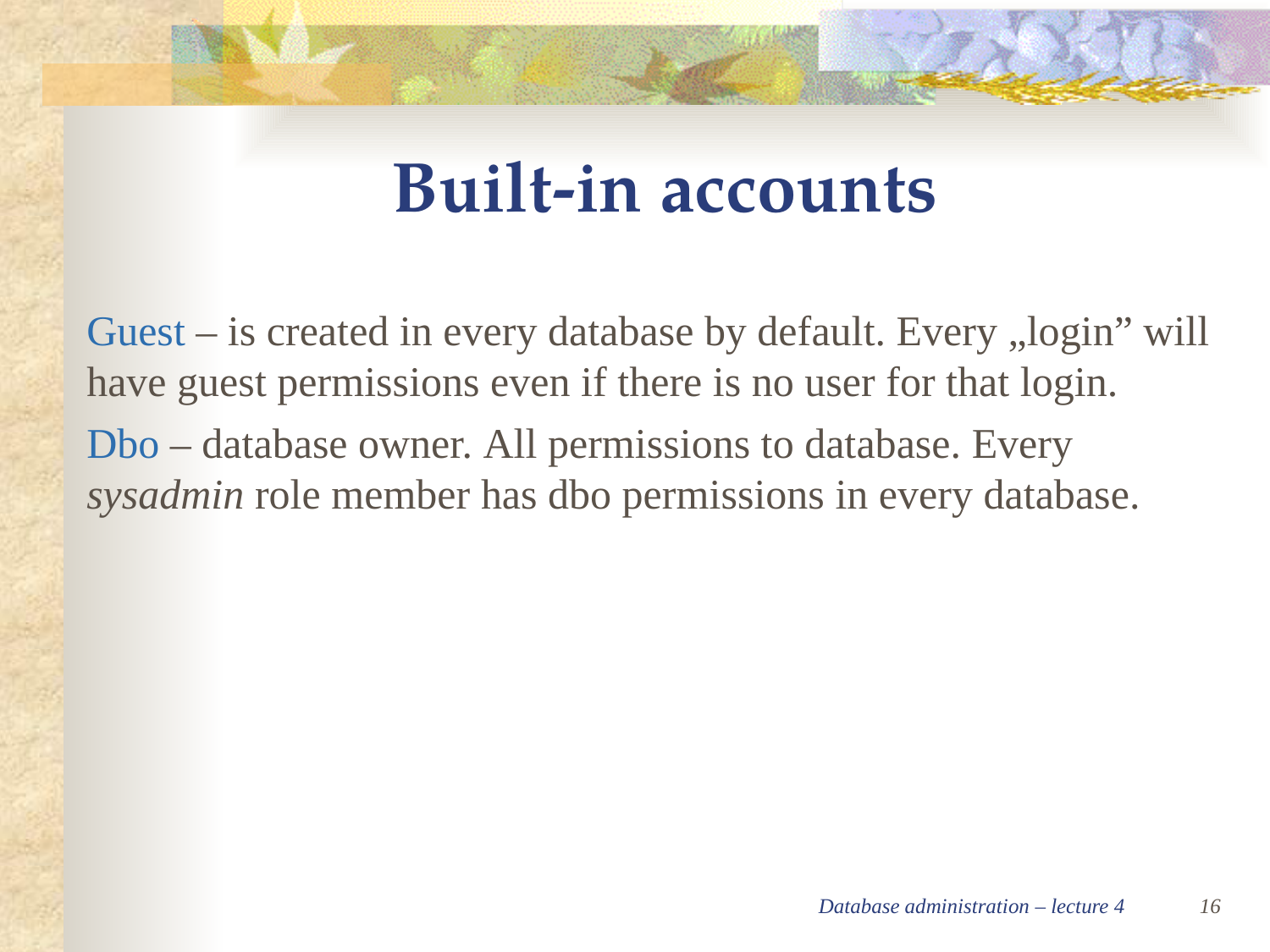

Built-in accounts
Guest – is created in every database by default. Every „login” will have guest permissions even if there is no user for that login.
Dbo – database owner. All permissions to database. Every  sysadmin role member has dbo permissions in every database.